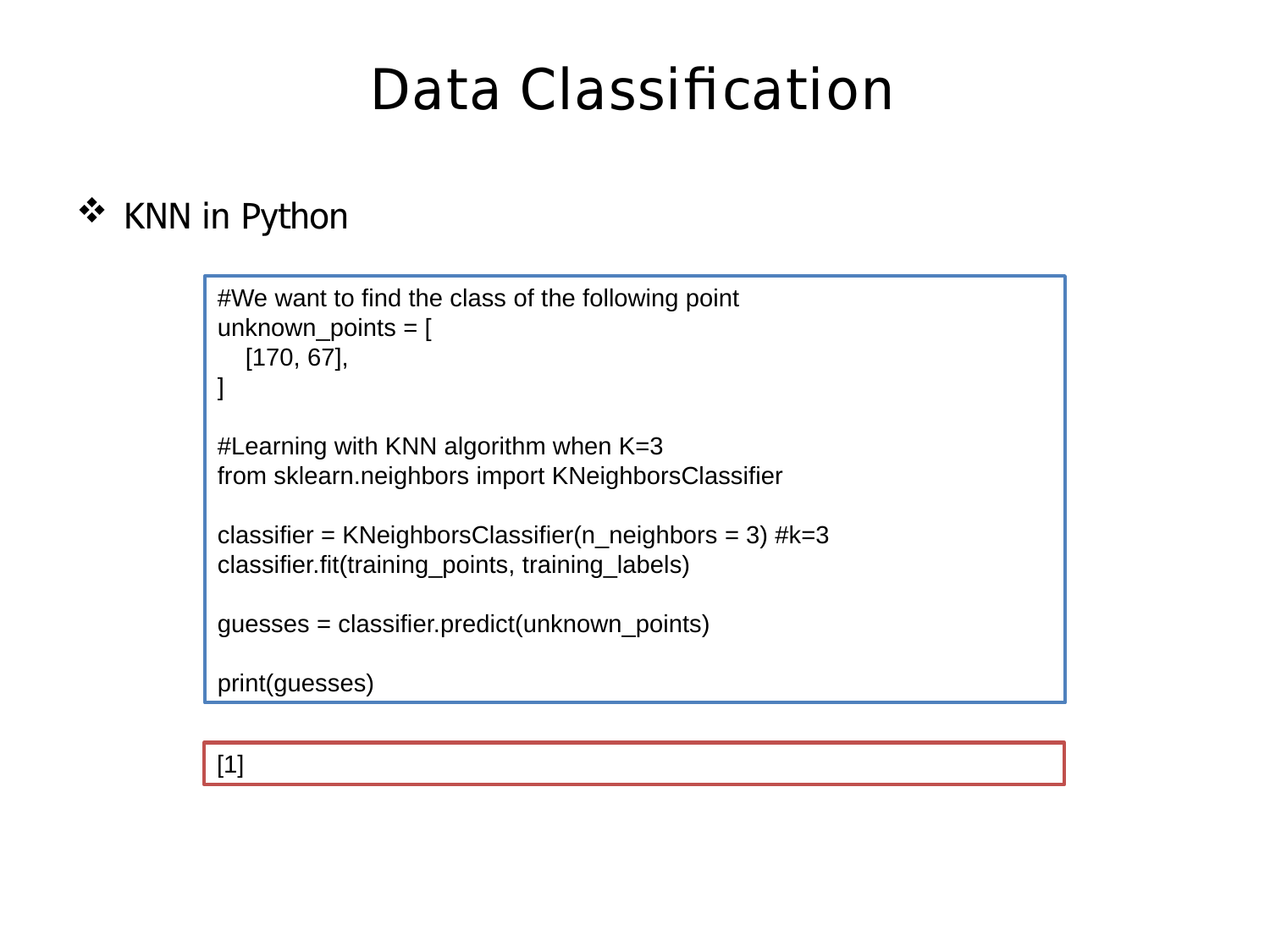

# Data Classification
KNN in Python
#We want to find the class of the following point
unknown_points = [
    [170, 67],
]

#Learning with KNN algorithm when K=3
from sklearn.neighbors import KNeighborsClassifier

classifier = KNeighborsClassifier(n_neighbors = 3) #k=3
classifier.fit(training_points, training_labels)

guesses = classifier.predict(unknown_points)

print(guesses)
[1]